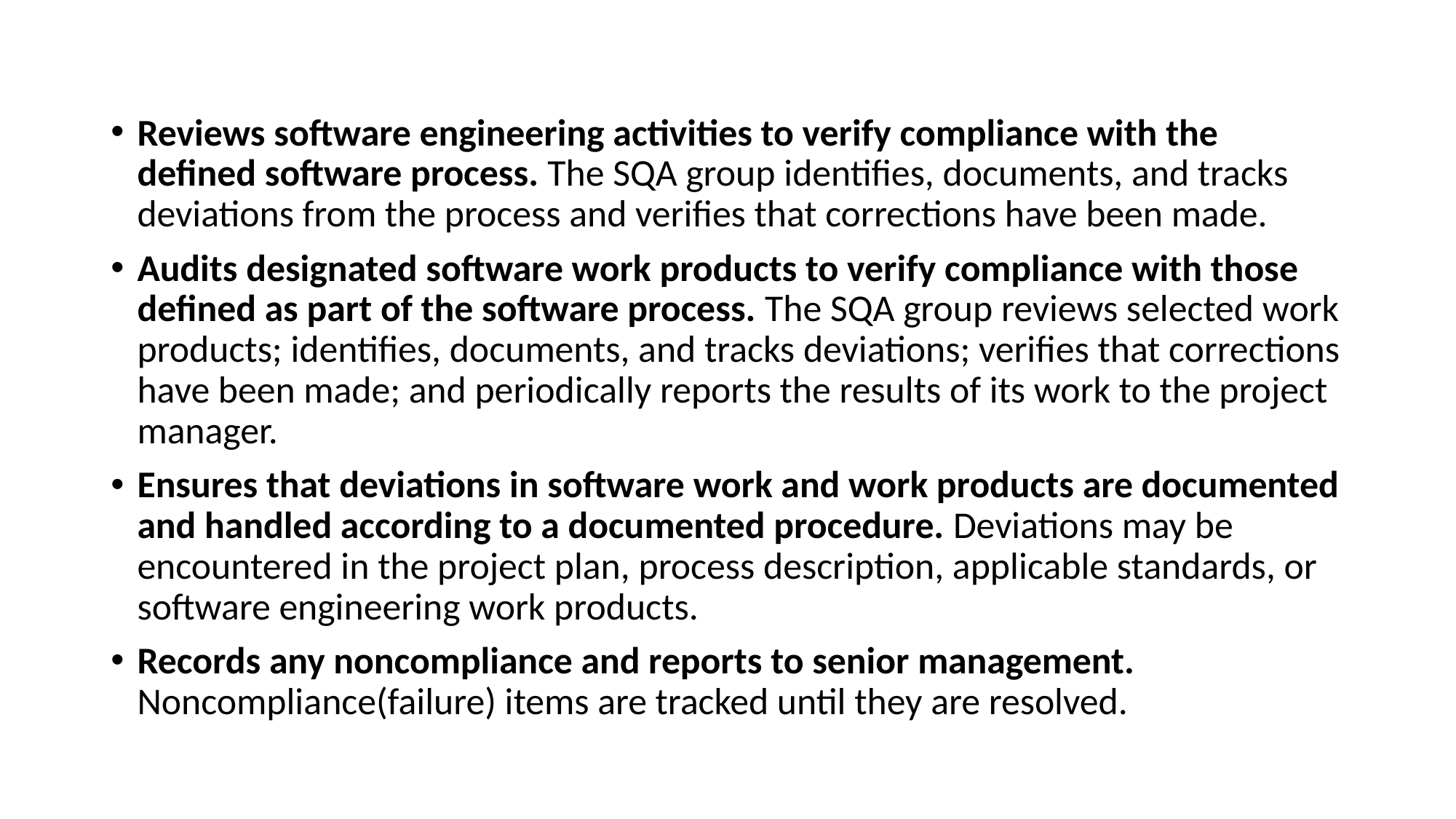

Reviews software engineering activities to verify compliance with the defined software process. The SQA group identifies, documents, and tracks deviations from the process and verifies that corrections have been made.
Audits designated software work products to verify compliance with those defined as part of the software process. The SQA group reviews selected work products; identifies, documents, and tracks deviations; verifies that corrections have been made; and periodically reports the results of its work to the project manager.
Ensures that deviations in software work and work products are documented and handled according to a documented procedure. Deviations may be encountered in the project plan, process description, applicable standards, or software engineering work products.
Records any noncompliance and reports to senior management. Noncompliance(failure) items are tracked until they are resolved.